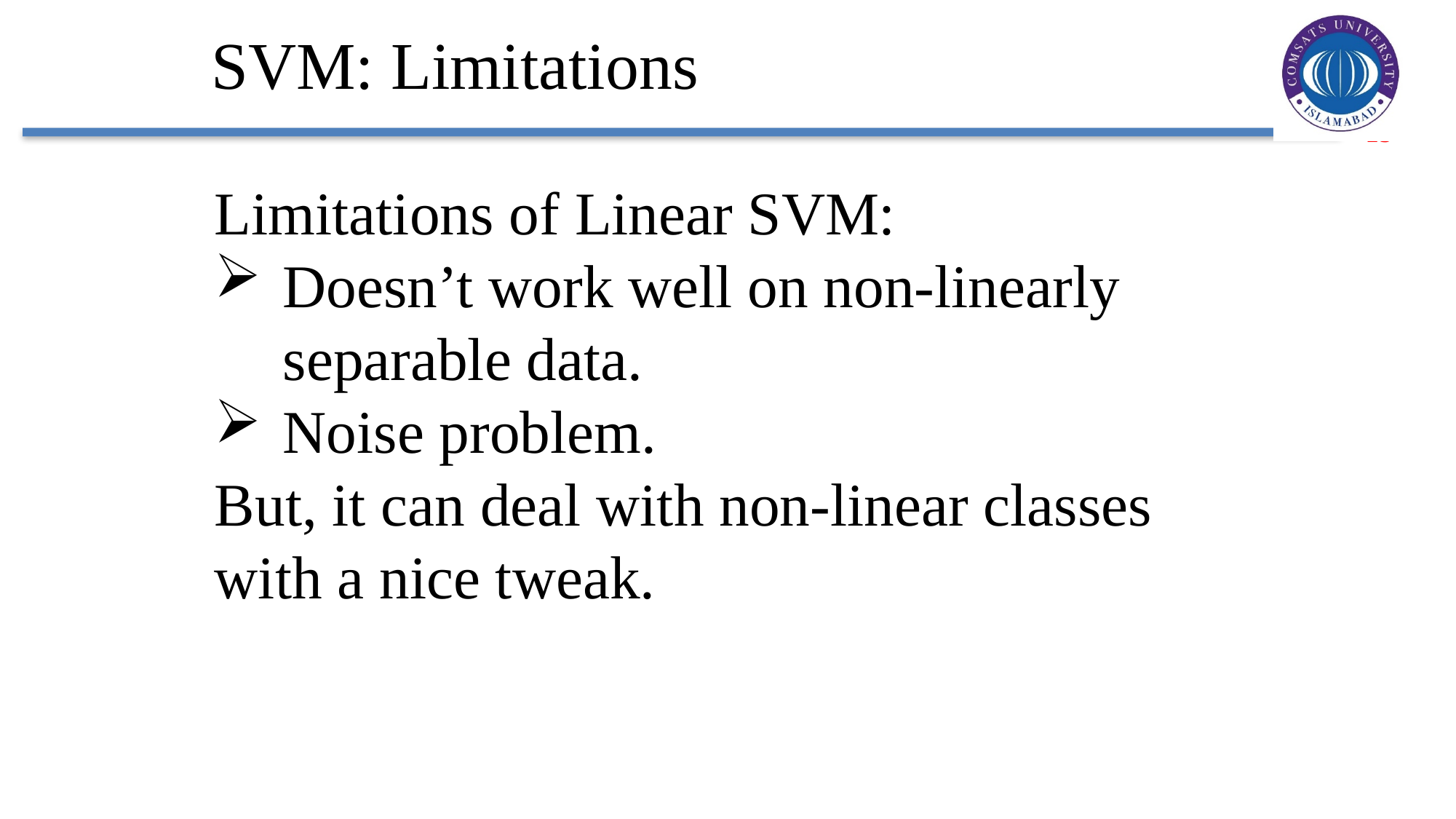

SVM: Limitations
Limitations of Linear SVM:
Doesn’t work well on non-linearly separable data.
Noise problem.
But, it can deal with non-linear classes with a nice tweak.